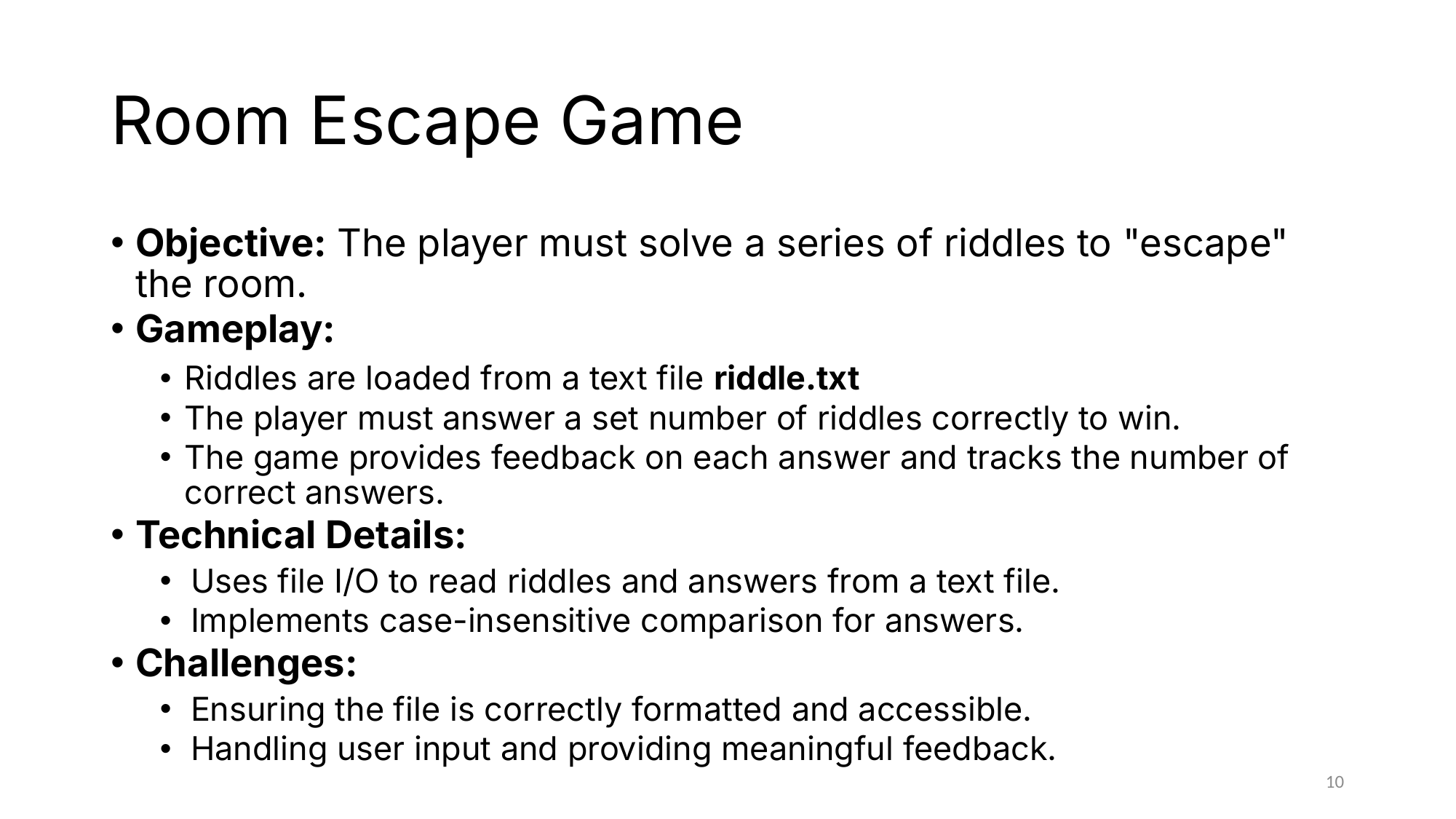

# Room Escape Game
Objective: The player must solve a series of riddles to "escape" the room.
Gameplay:
Riddles are loaded from a text file riddle.txt
The player must answer a set number of riddles correctly to win.
The game provides feedback on each answer and tracks the number of correct answers.
Technical Details:
Uses file I/O to read riddles and answers from a text file.
Implements case-insensitive comparison for answers.
Challenges:
Ensuring the file is correctly formatted and accessible.
Handling user input and providing meaningful feedback.
10